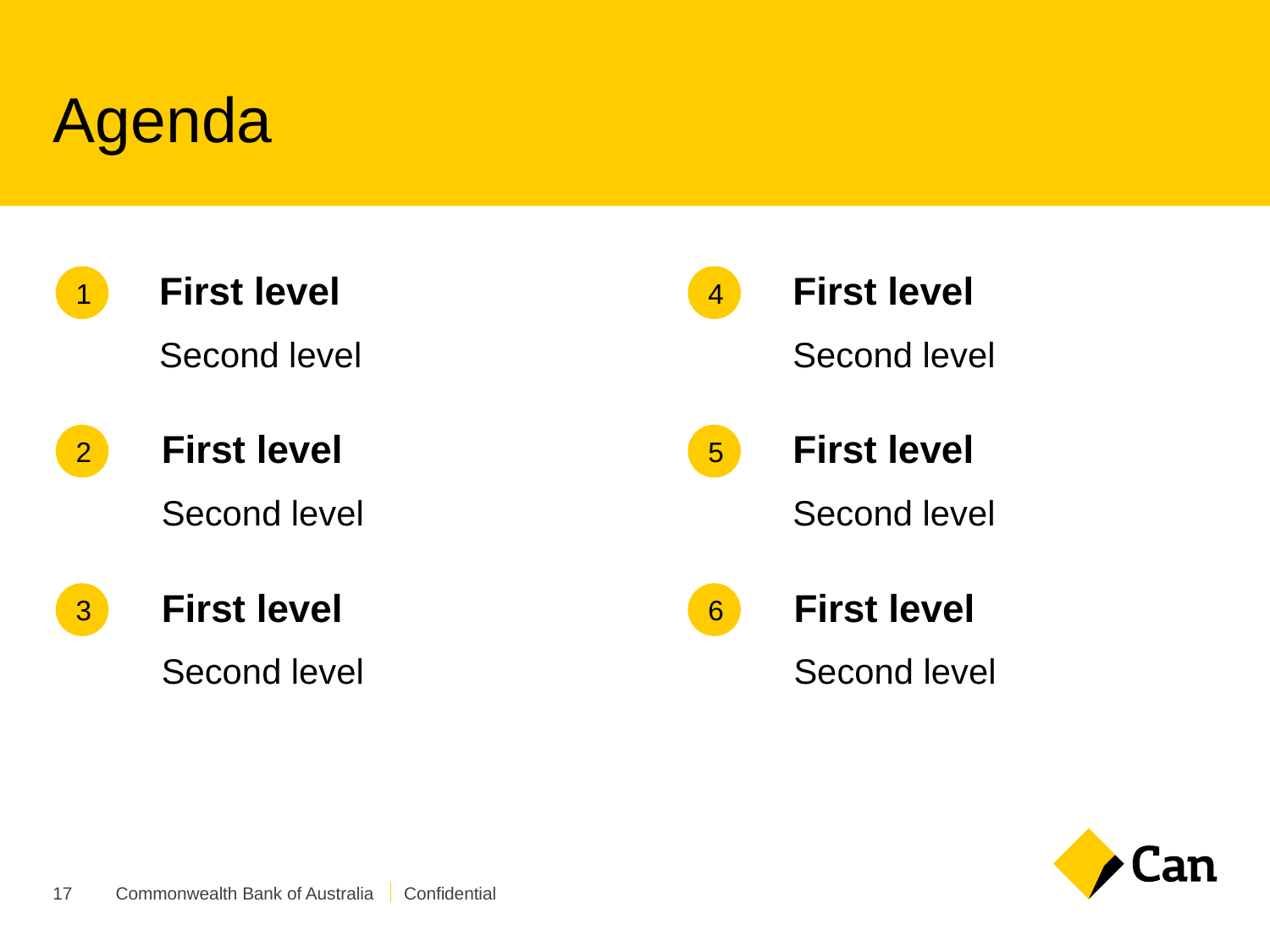

# Agenda
First level
Second level
First level
Second level
First level
Second level
First level
Second level
First level
Second level
First level
Second level
17